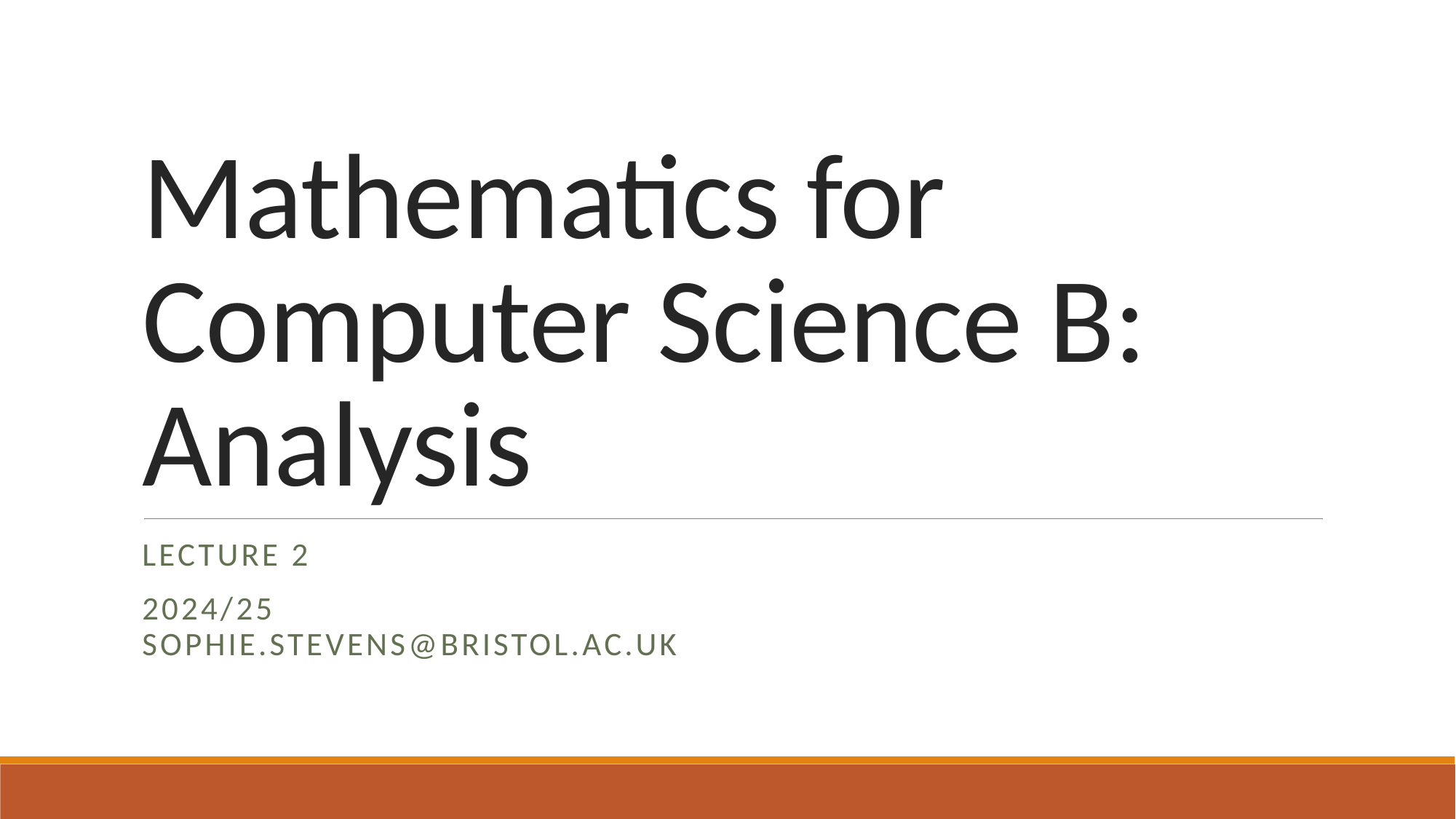

# Mathematics for Computer Science B: Analysis
Lecture 2
2024/25
sophie.stevens@bristol.ac.uk